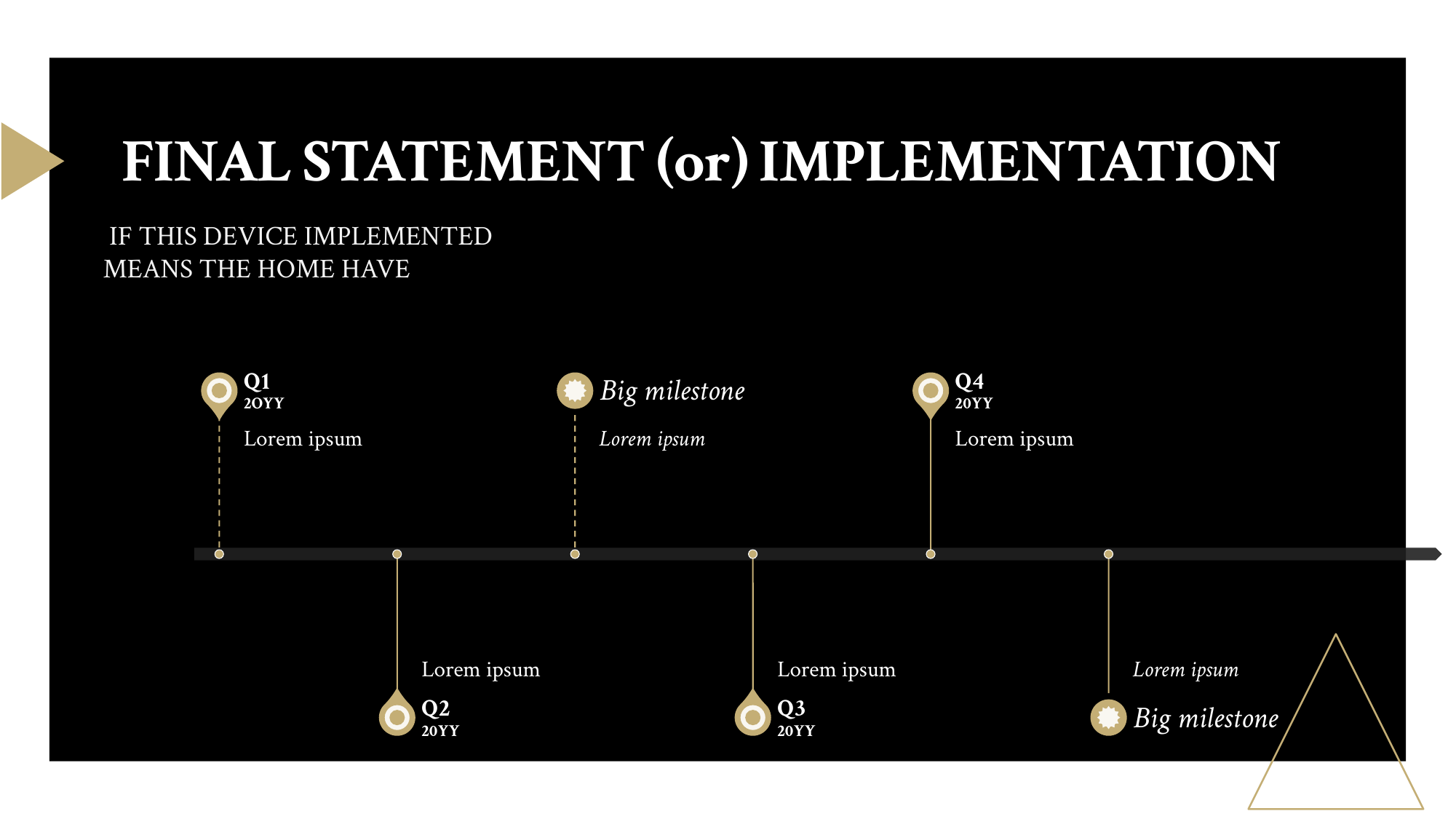

# FINAL STATEMENT (or) IMPLEMENTATION
 IF THIS DEVICE IMPLEMENTED MEANS THE HOME HAVE
Lorem ipsum
Q1
2OYY
Lorem ipsum
Q2
20YY
Lorem ipsum
Big milestone
Lorem ipsum
Q3
20YY
Lorem ipsum
Q4
20YY
Lorem ipsum
Big milestone